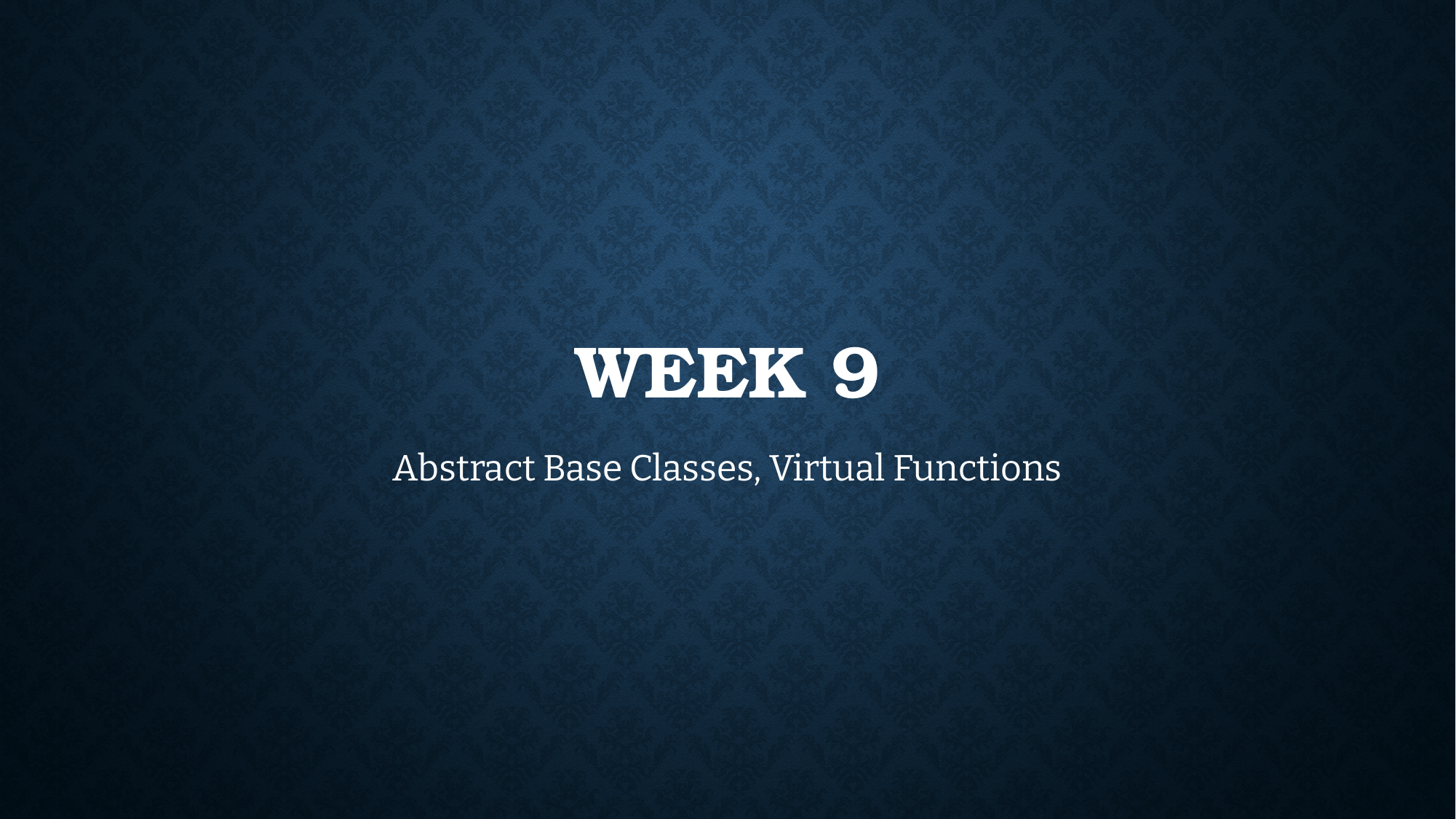

# Week 9
Abstract Base Classes, Virtual Functions